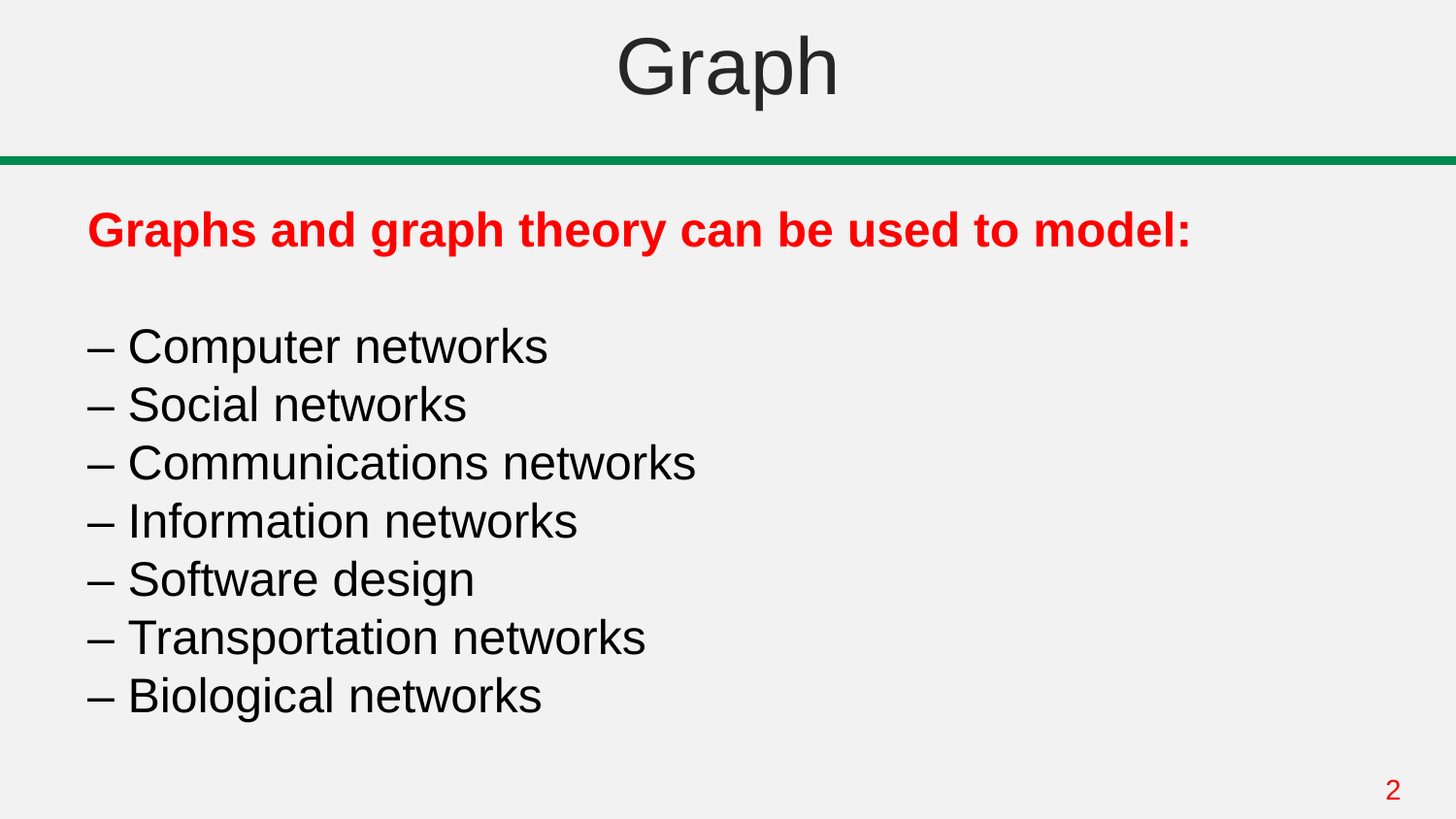

# Graph
Graphs and graph theory can be used to model:

– Computer networks
– Social networks
– Communications networks
– Information networks
– Software design
– Transportation networks
– Biological networks